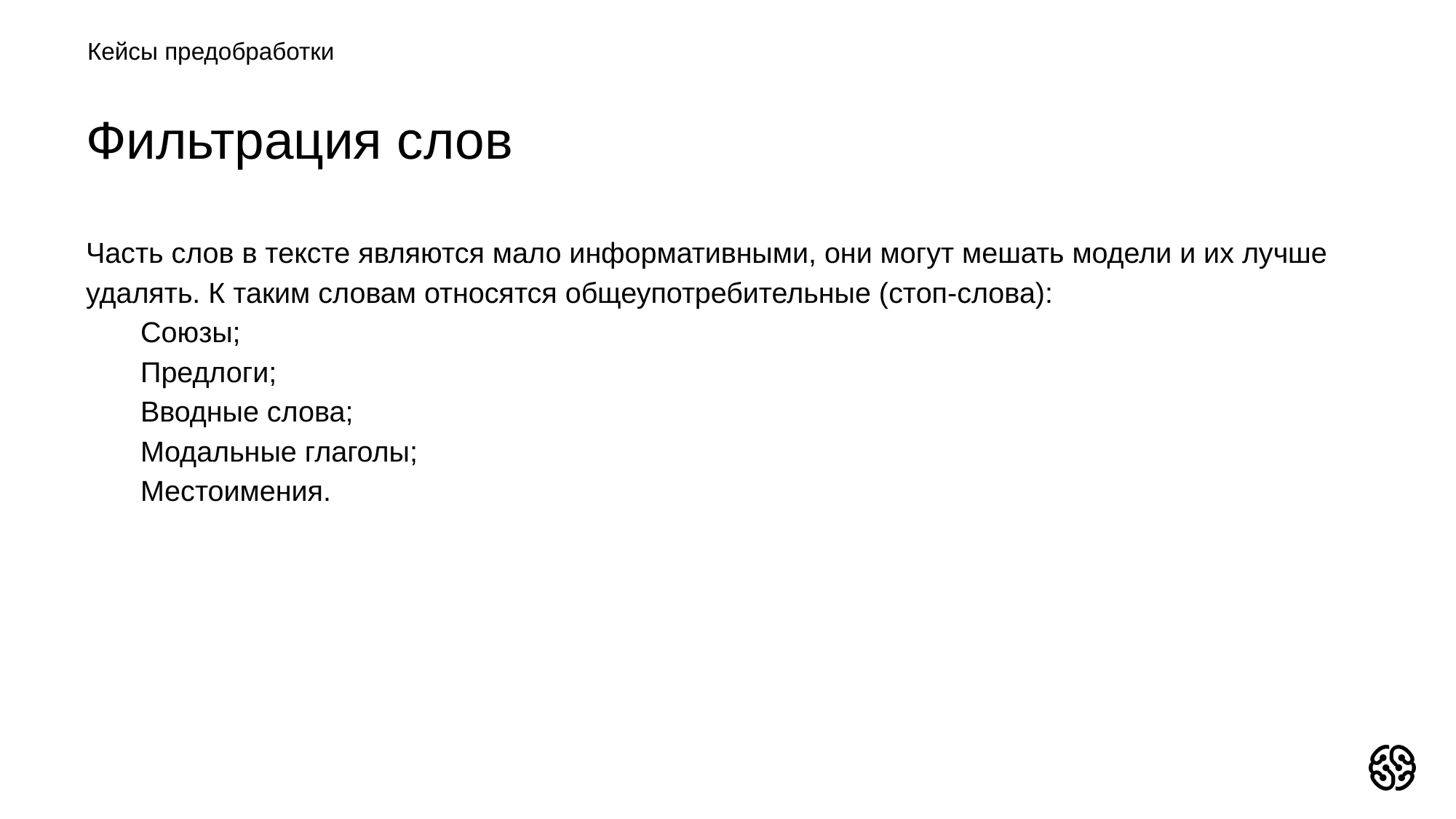

Кейсы предобработки
Фильтрация слов
Часть слов в тексте являются мало информативными, они могут мешать модели и их лучше удалять. К таким словам относятся общеупотребительные (стоп-слова):
Союзы;
Предлоги;
Вводные слова;
Модальные глаголы;
Местоимения.